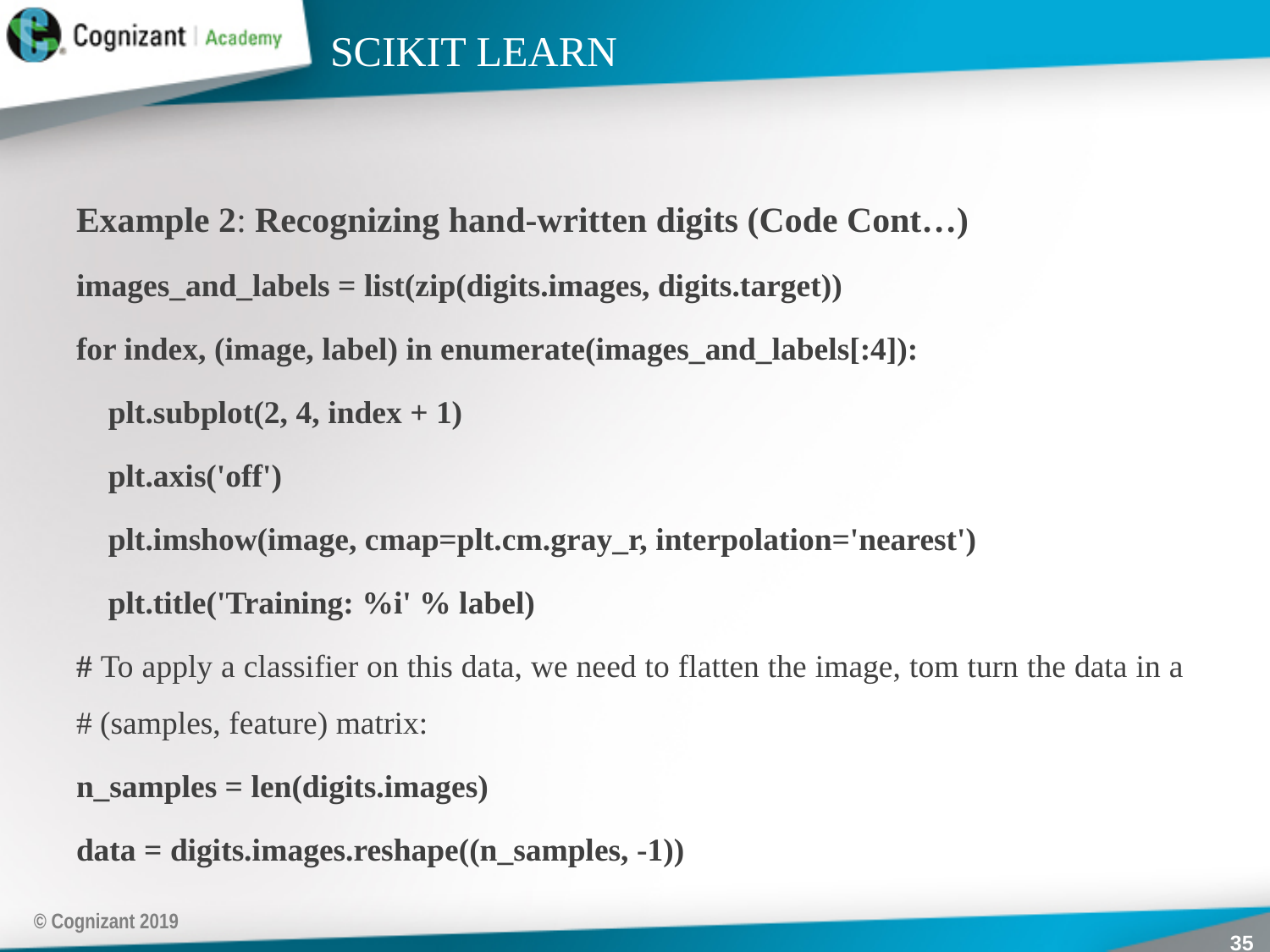

# SCIKIT LEARN
Example 2: Recognizing hand-written digits (Code Cont…)
images_and_labels = list(zip(digits.images, digits.target))
for index, (image, label) in enumerate(images_and_labels[:4]):
    plt.subplot(2, 4, index + 1)
    plt.axis('off')
    plt.imshow(image, cmap=plt.cm.gray_r, interpolation='nearest')
    plt.title('Training: %i' % label)
# To apply a classifier on this data, we need to flatten the image, tom turn the data in a  # (samples, feature) matrix:
n_samples = len(digits.images)
data = digits.images.reshape((n_samples, -1))
© Cognizant 2019
35